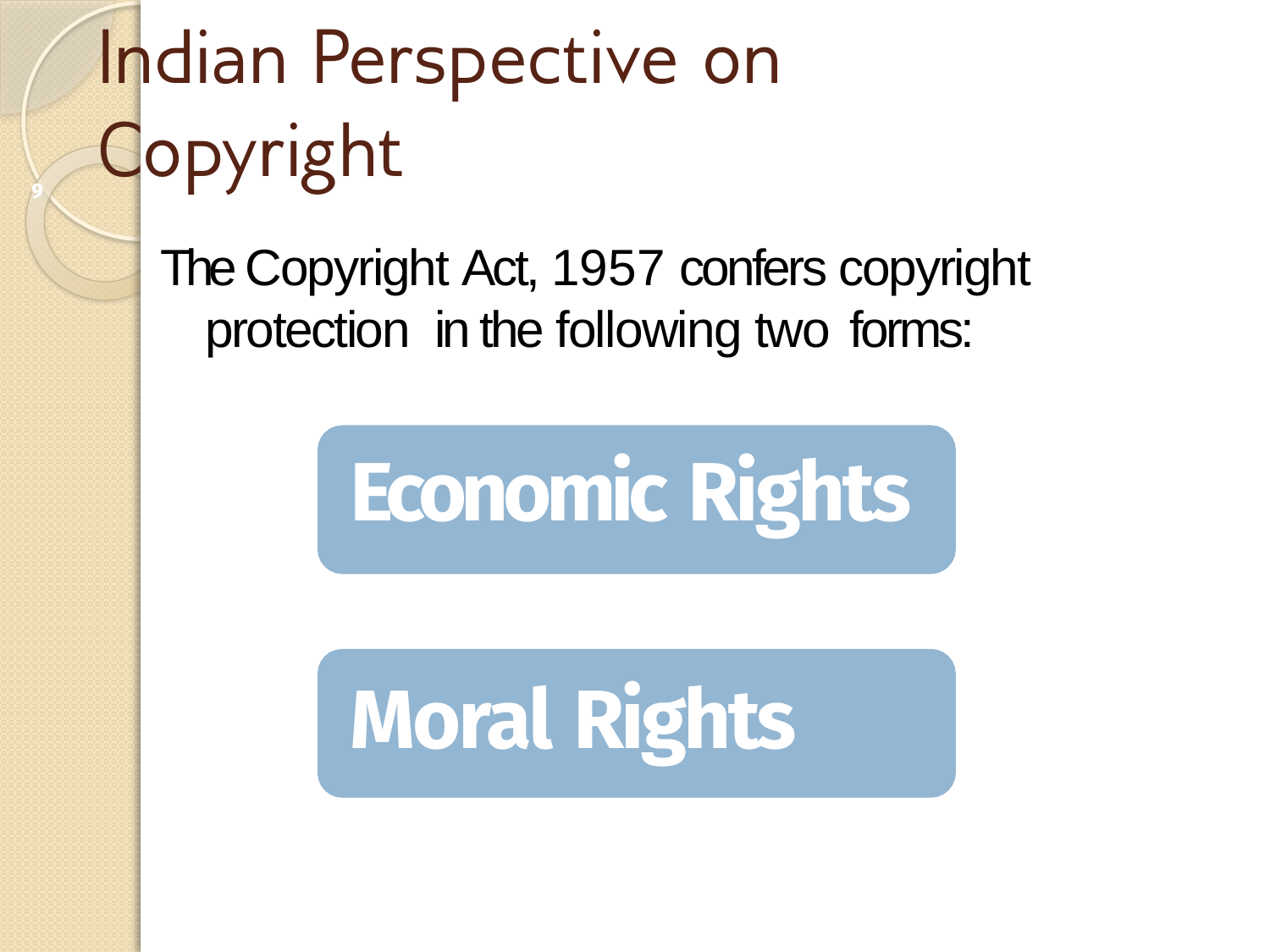

# Indian Perspective on Copyright
9
The Copyright Act, 1957 confers copyright protection  in the following two forms:

Economic Rights

Moral Rights